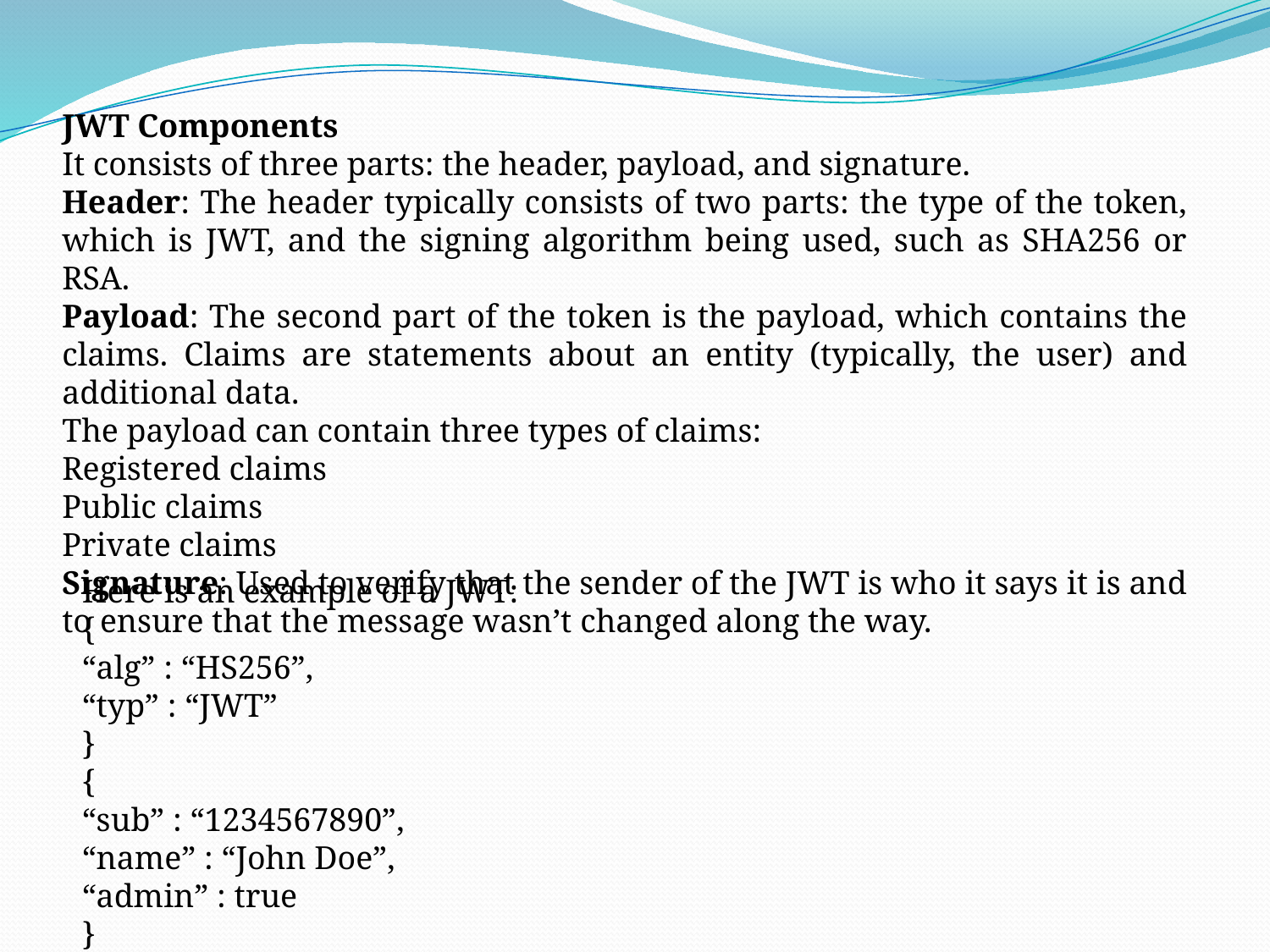

JWT Components
It consists of three parts: the header, payload, and signature.
Header: The header typically consists of two parts: the type of the token, which is JWT, and the signing algorithm being used, such as SHA256 or RSA.
Payload: The second part of the token is the payload, which contains the claims. Claims are statements about an entity (typically, the user) and additional data.
The payload can contain three types of claims:
Registered claims
Public claims
Private claims
Signature: Used to verify that the sender of the JWT is who it says it is and to ensure that the message wasn’t changed along the way.

Here is an example of a JWT:
{
“alg” : “HS256”,
“typ” : “JWT”
}
{
“sub” : “1234567890”,
“name” : “John Doe”,
“admin” : true
}